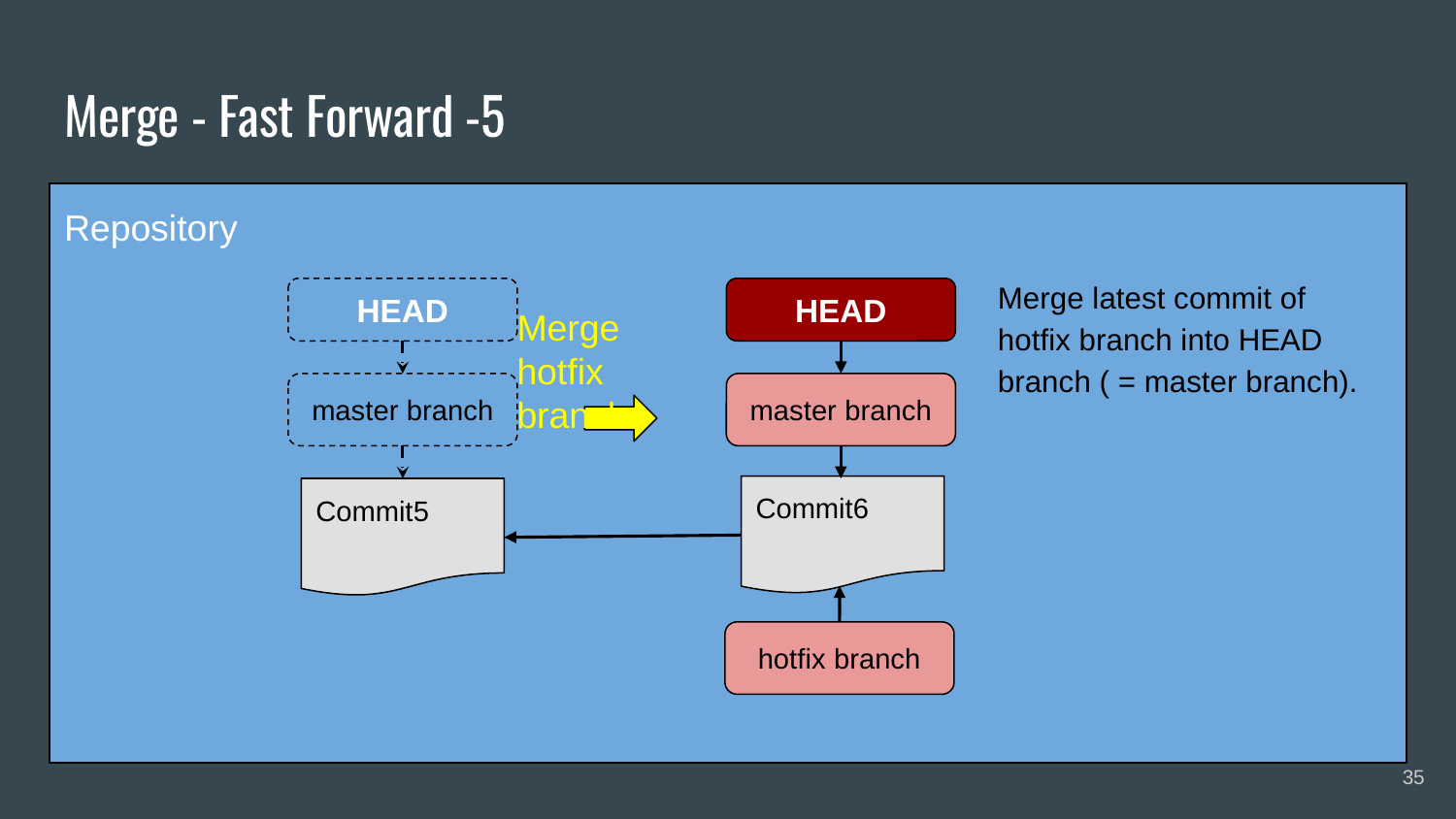

# Merge - Fast Forward -5
Repository
Merge latest commit of hotfix branch into HEAD branch ( = master branch).
HEAD
HEAD
Merge
hotfix branch
master branch
master branch

Commit6
Commit5
hotfix branch
35